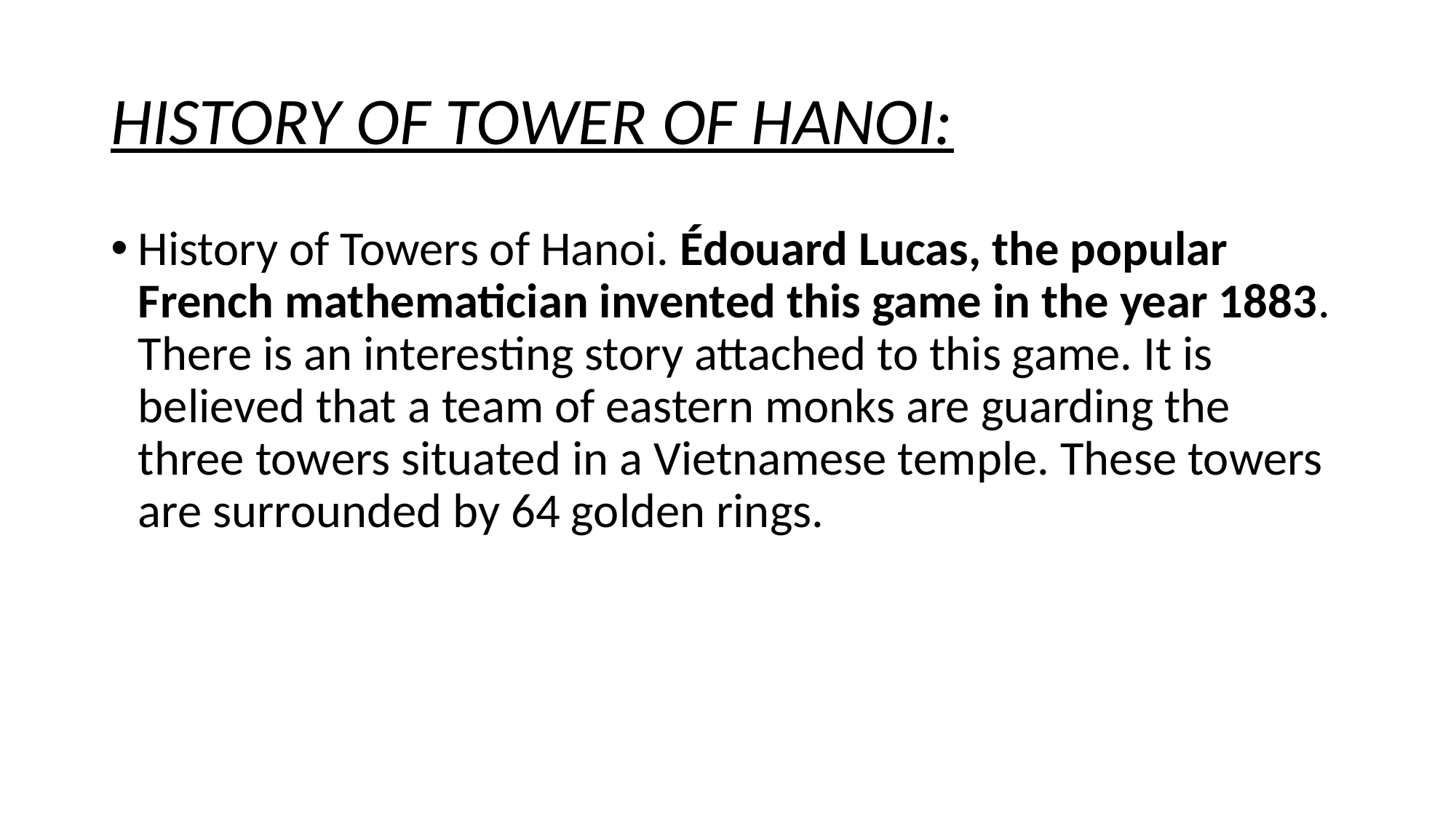

# HISTORY OF TOWER OF HANOI:
History of Towers of Hanoi. Édouard Lucas, the popular French mathematician invented this game in the year 1883. There is an interesting story attached to this game. It is believed that a team of eastern monks are guarding the three towers situated in a Vietnamese temple. These towers are surrounded by 64 golden rings.